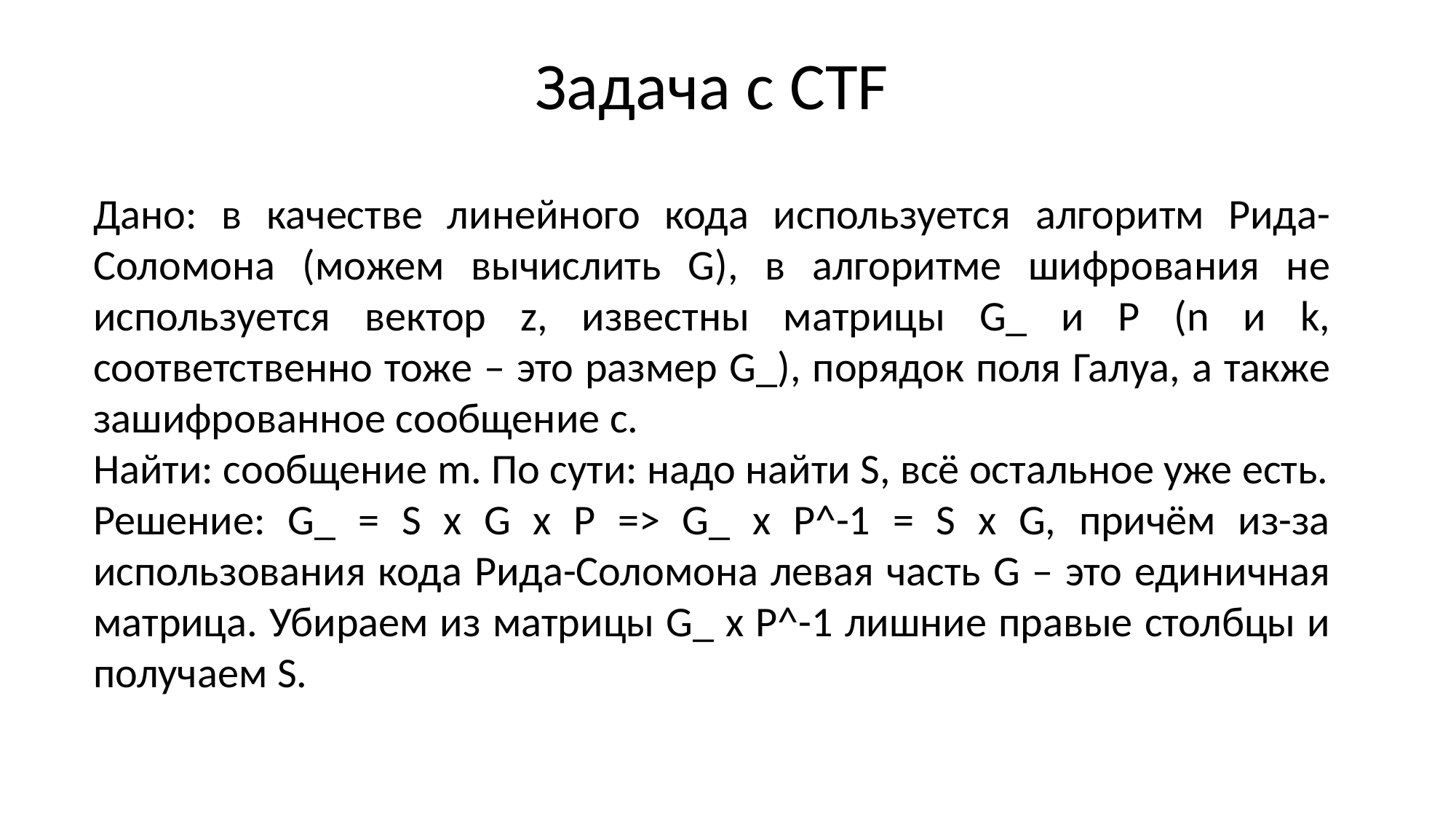

Задача с CTF
Дано: в качестве линейного кода используется алгоритм Рида-Соломона (можем вычислить G), в алгоритме шифрования не используется вектор z, известны матрицы G_ и P (n и k, соответственно тоже – это размер G_), порядок поля Галуа, а также зашифрованное сообщение c.
Найти: сообщение m. По сути: надо найти S, всё остальное уже есть.
Решение: G_ = S x G x P => G_ x P^-1 = S x G, причём из-за использования кода Рида-Соломона левая часть G – это единичная матрица. Убираем из матрицы G_ x P^-1 лишние правые столбцы и получаем S.